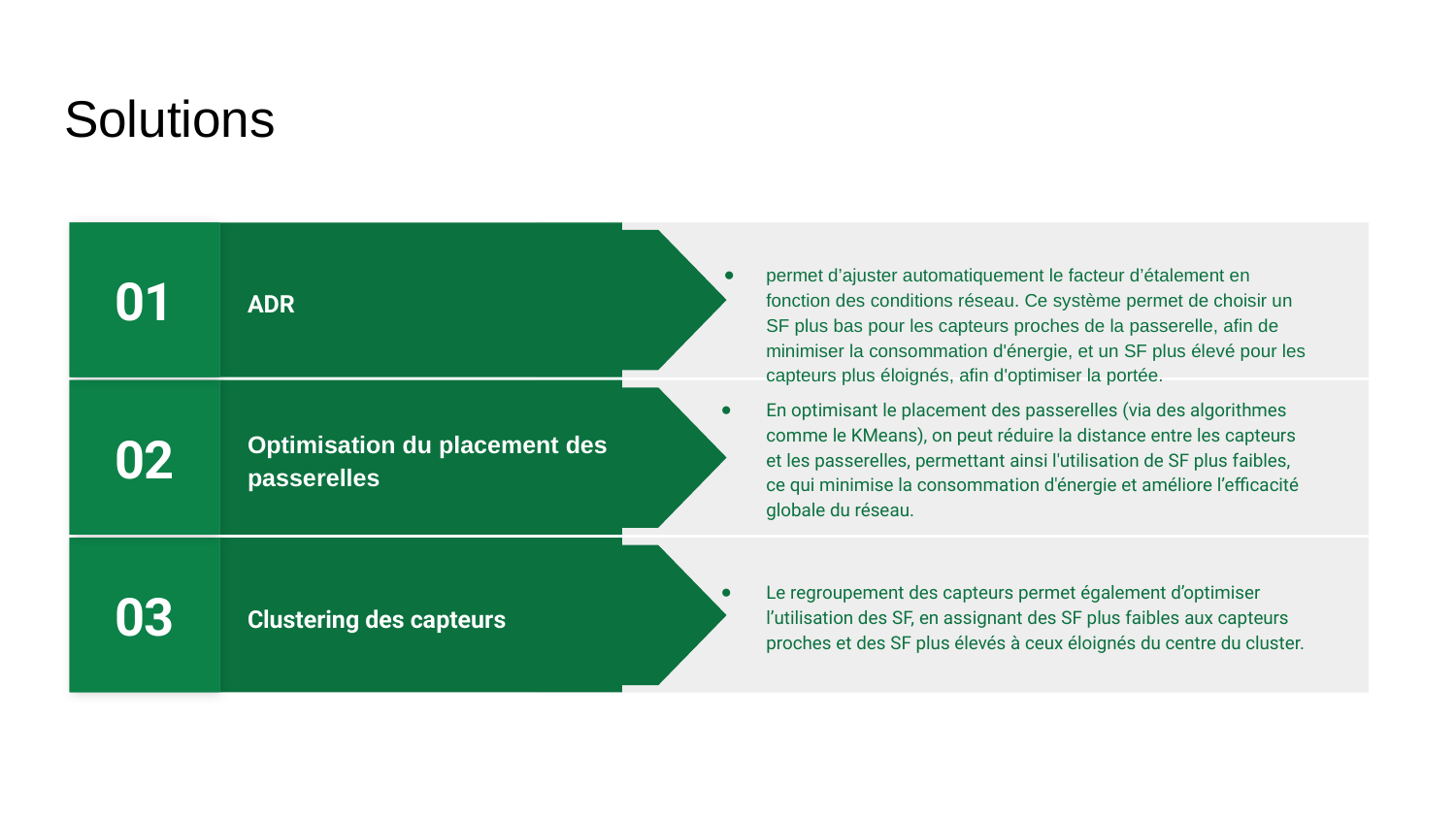

# Solutions

01

permet d’ajuster automatiquement le facteur d’étalement en fonction des conditions réseau. Ce système permet de choisir un SF plus bas pour les capteurs proches de la passerelle, afin de minimiser la consommation d'énergie, et un SF plus élevé pour les capteurs plus éloignés, afin d'optimiser la portée.
ADR

02

En optimisant le placement des passerelles (via des algorithmes comme le KMeans), on peut réduire la distance entre les capteurs et les passerelles, permettant ainsi l'utilisation de SF plus faibles, ce qui minimise la consommation d'énergie et améliore l’efficacité globale du réseau.
Optimisation du placement des passerelles

03

Le regroupement des capteurs permet également d’optimiser l’utilisation des SF, en assignant des SF plus faibles aux capteurs proches et des SF plus élevés à ceux éloignés du centre du cluster.
Clustering des capteurs